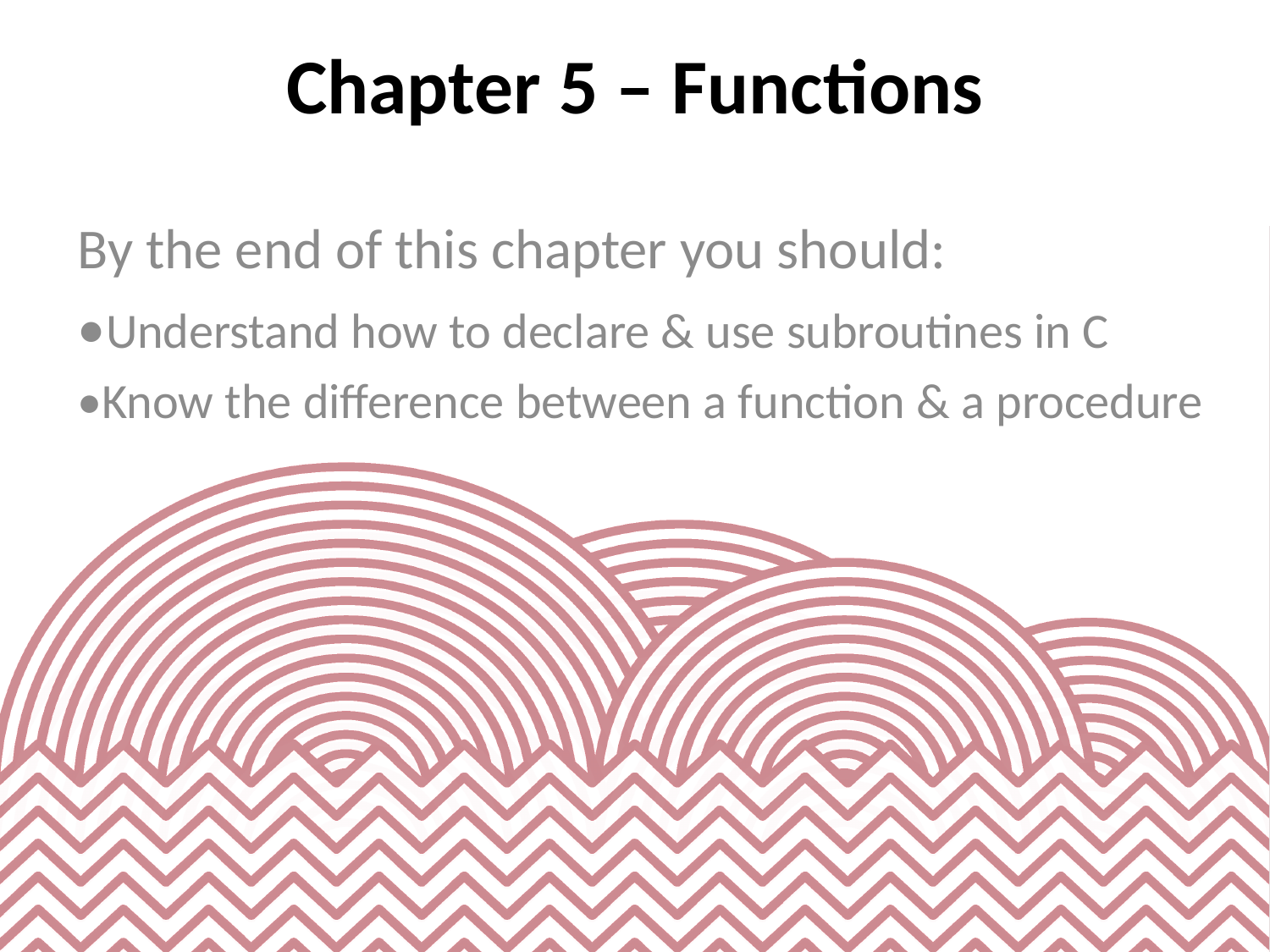

# Chapter 5 – Functions
By the end of this chapter you should:
•Understand how to declare & use subroutines in C
•Know the difference between a function & a procedure